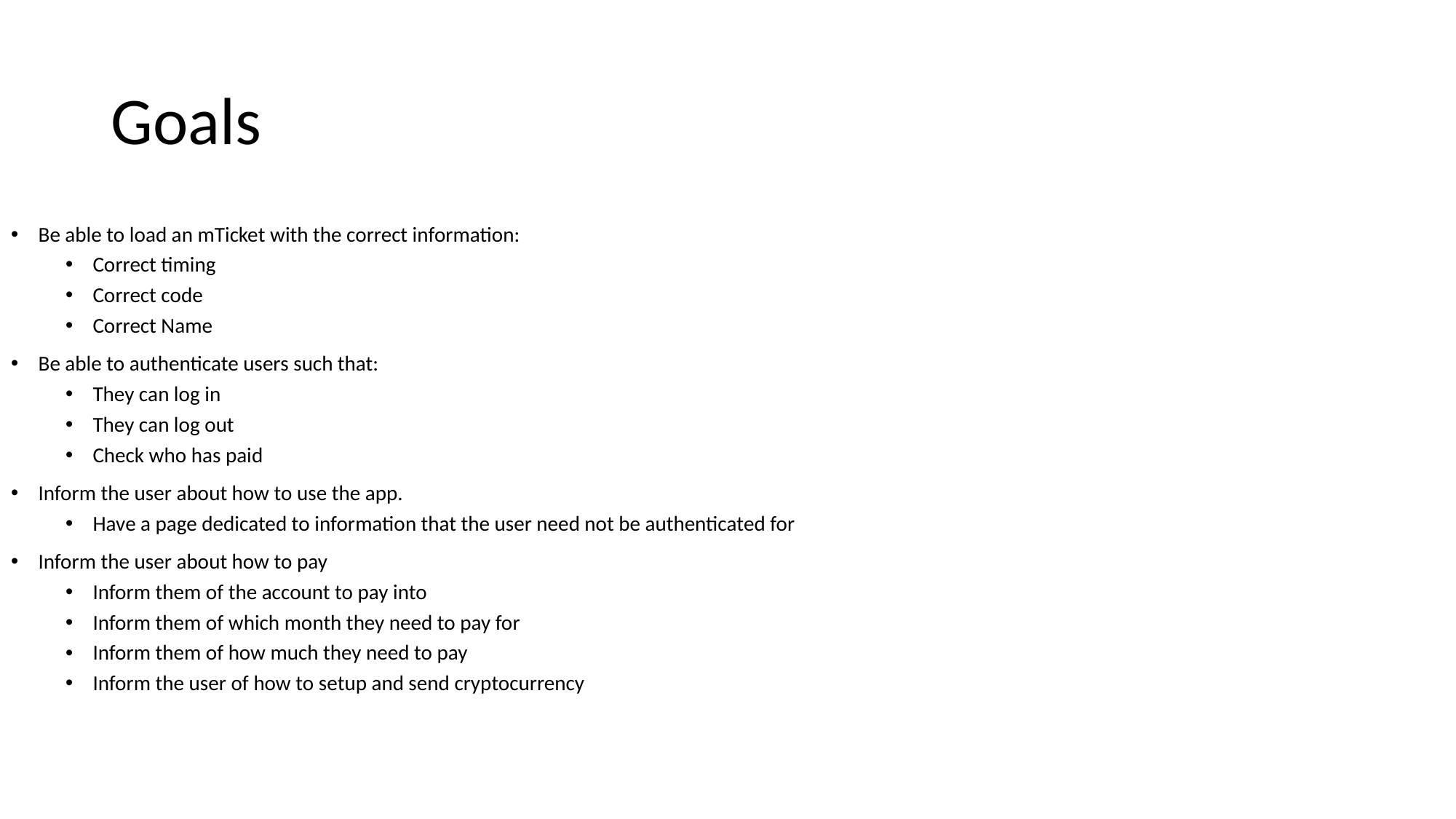

# Goals
Be able to load an mTicket with the correct information:
Correct timing
Correct code
Correct Name
Be able to authenticate users such that:
They can log in
They can log out
Check who has paid
Inform the user about how to use the app.
Have a page dedicated to information that the user need not be authenticated for
Inform the user about how to pay
Inform them of the account to pay into
Inform them of which month they need to pay for
Inform them of how much they need to pay
Inform the user of how to setup and send cryptocurrency